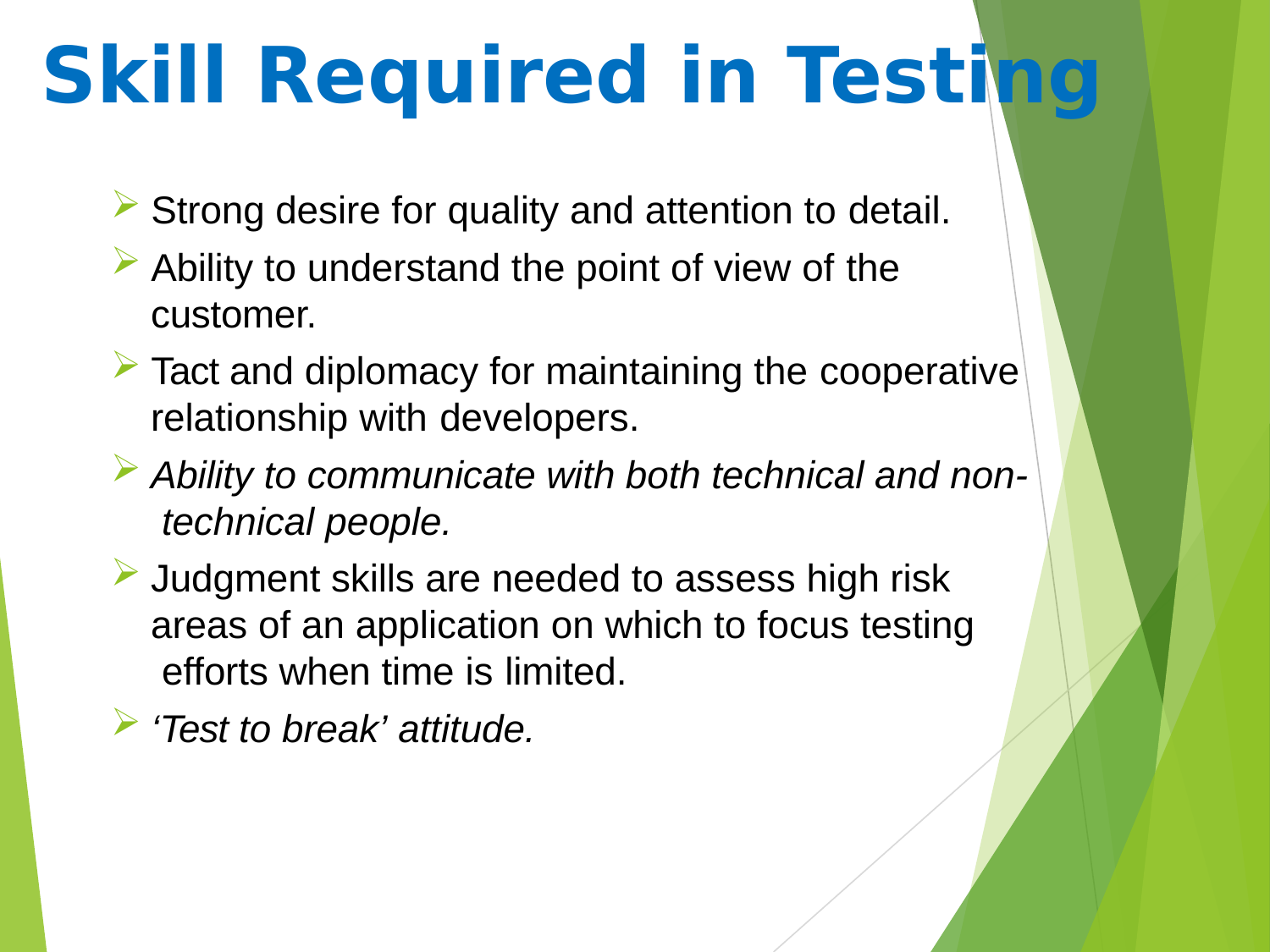

# Skill Required in Testing
Strong desire for quality and attention to detail.
Ability to understand the point of view of the
customer.
Tact and diplomacy for maintaining the cooperative
relationship with developers.
Ability to communicate with both technical and non-  technical people.
Judgment skills are needed to assess high risk  areas of an application on which to focus testing  efforts when time is limited.
‘Test to break’ attitude.